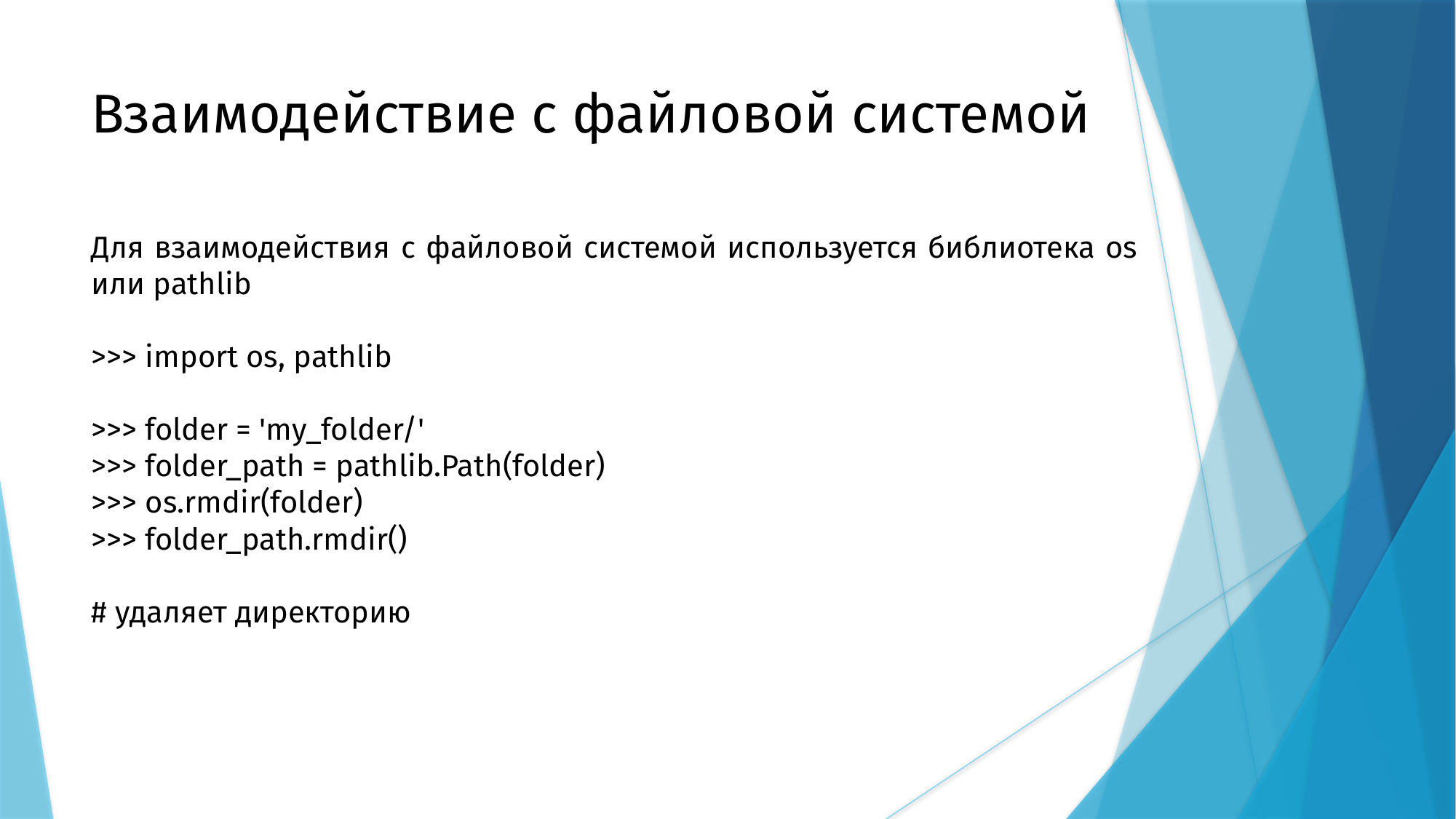

Взаимодействие с файловой системой

Для взаимодействия с файловой системой используется библиотека os или pathlib

>>> import os, pathlib

>>> folder = 'my_folder/'
>>> folder_path = pathlib.Path(folder)
>>> os.rmdir(folder)
>>> folder_path.rmdir()

# удаляет директорию